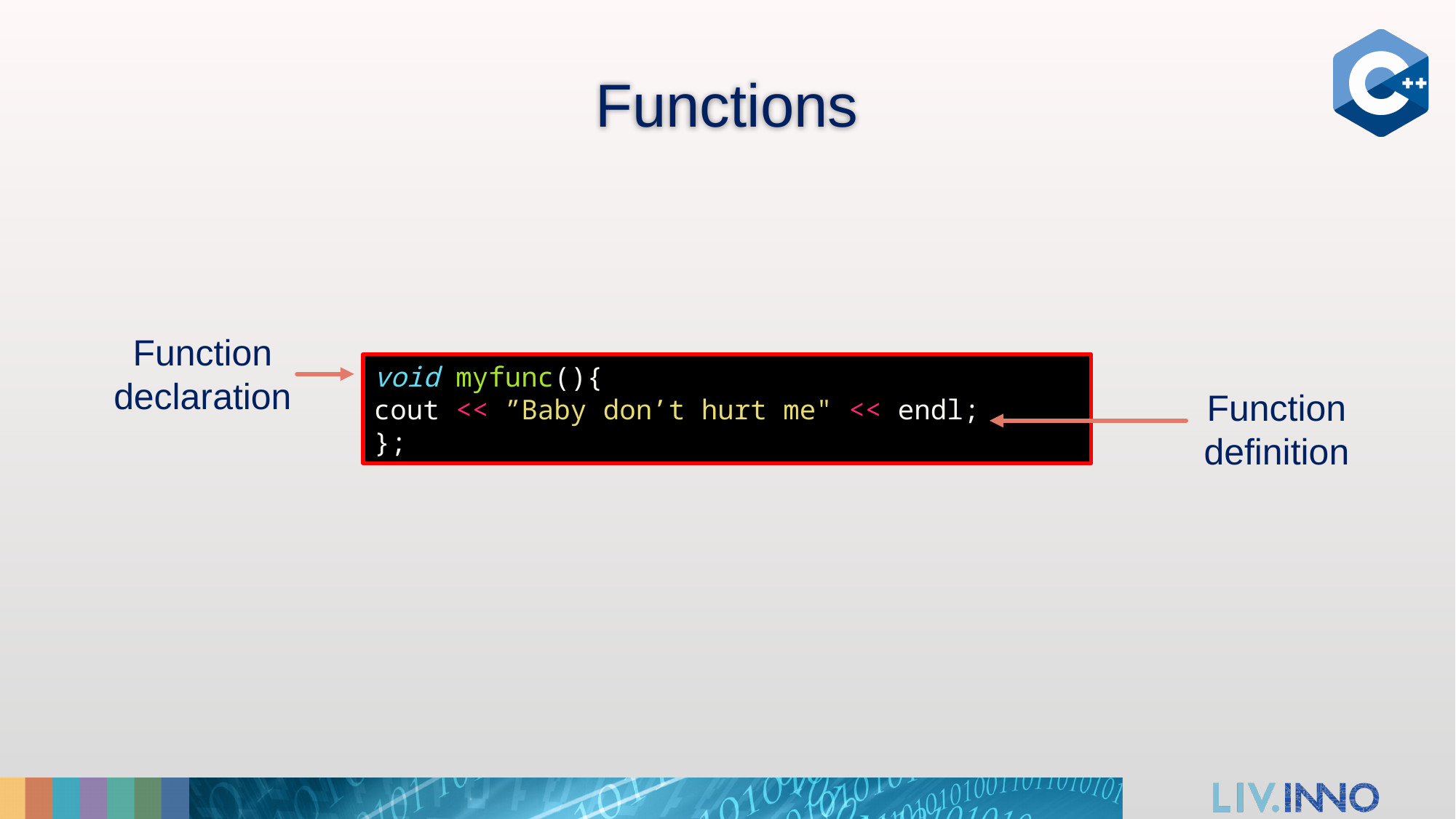

# Functions
Function declaration
void myfunc(){
cout << ”Baby don’t hurt me" << endl;
};
Function definition